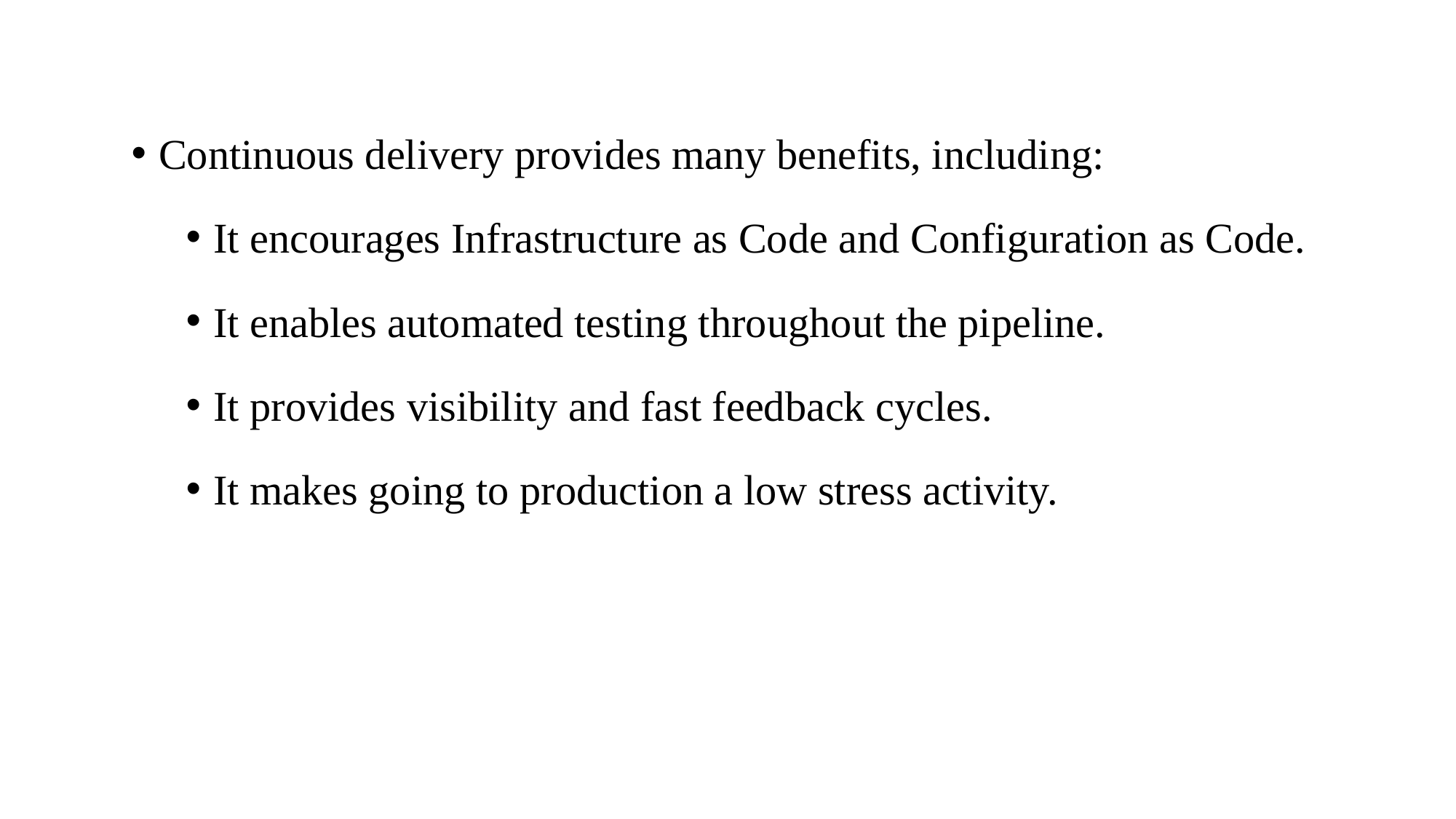

Continuous delivery provides many benefits, including:
It encourages Infrastructure as Code and Configuration as Code.
It enables automated testing throughout the pipeline.
It provides visibility and fast feedback cycles.
It makes going to production a low stress activity.